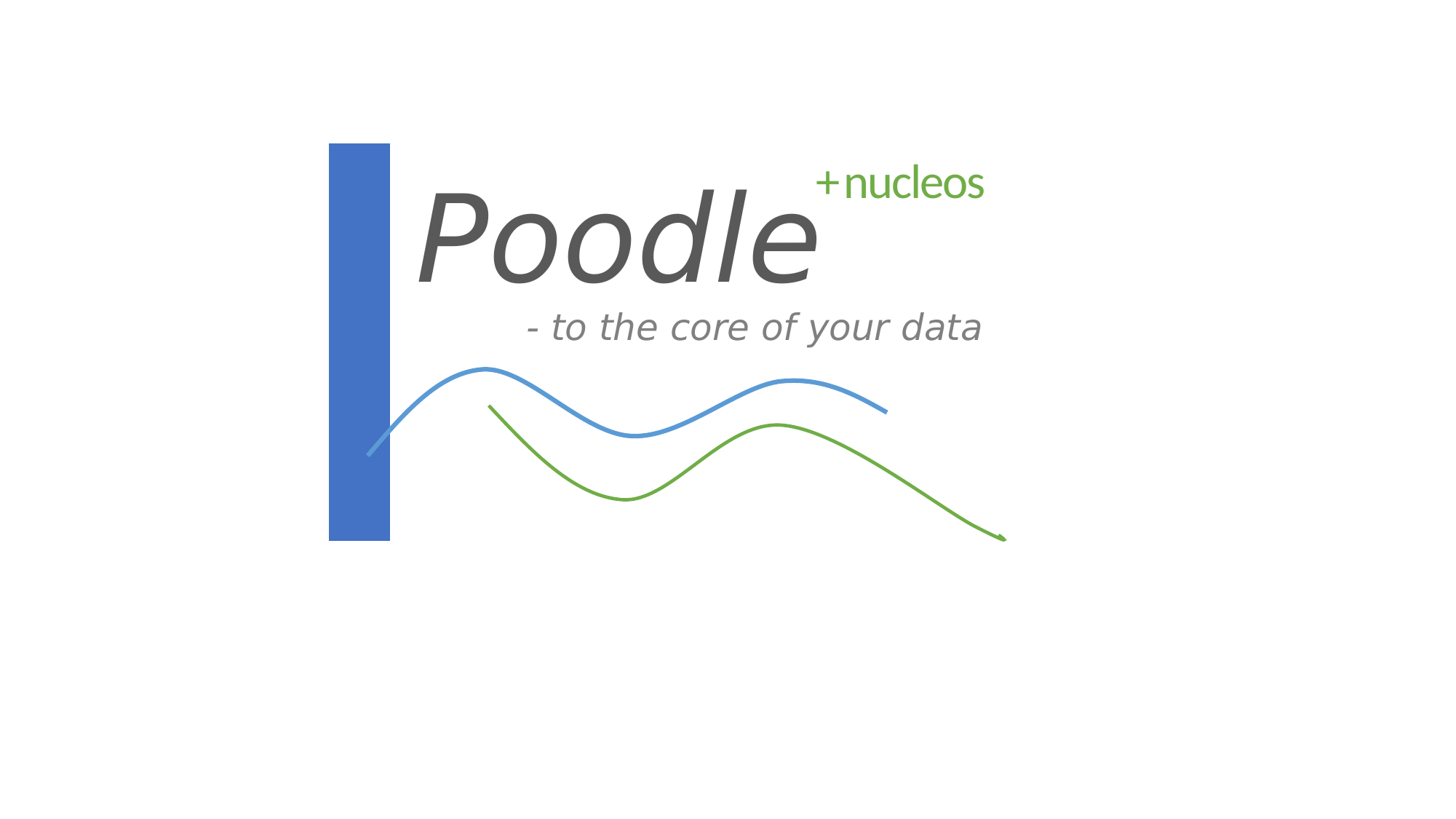

+nucleos

Poodle

- to the core of your data